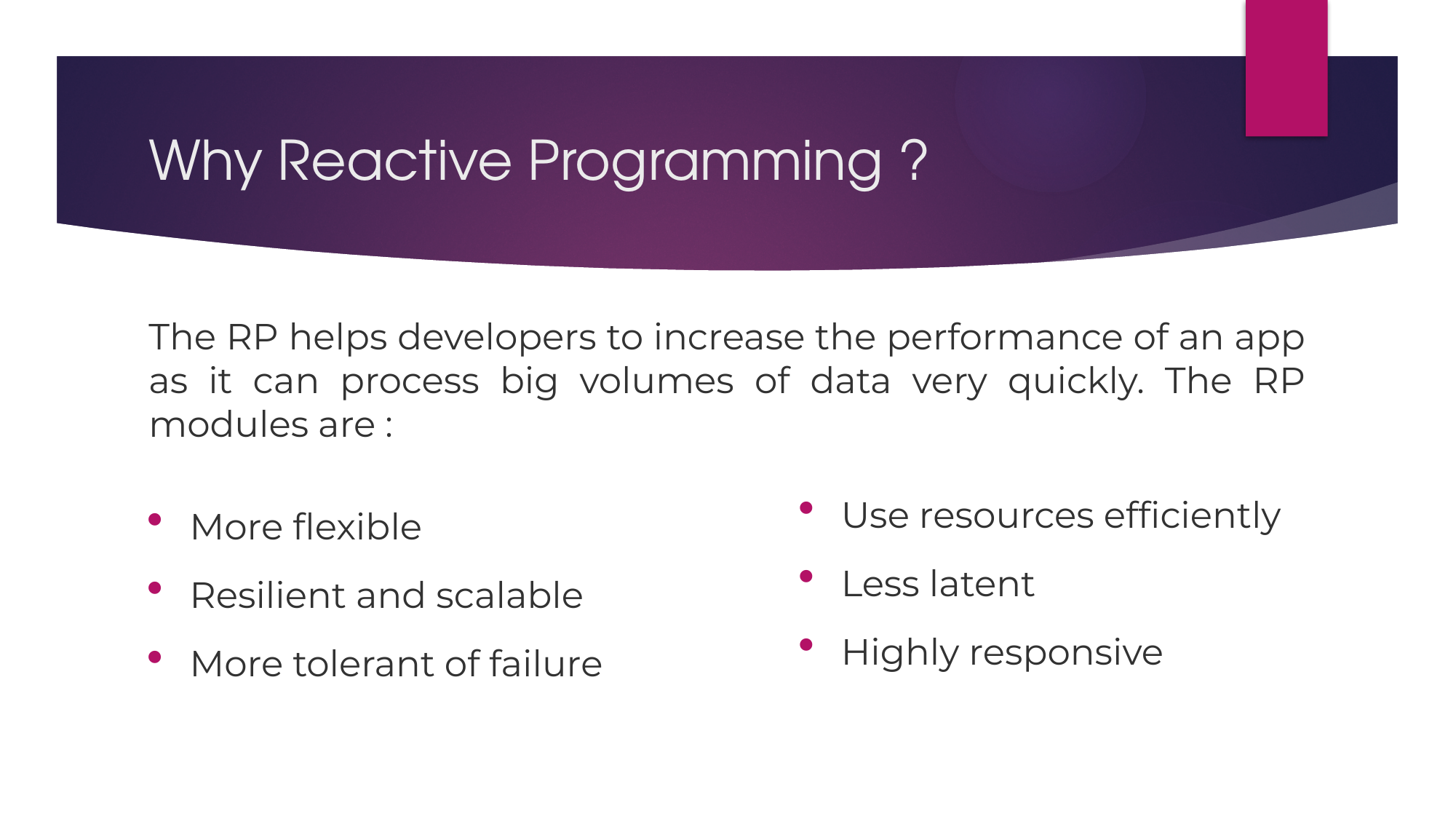

# Why Reactive Programming ?
The RP helps developers to increase the performance of an app as it can process big volumes of data very quickly. The RP modules are :

Use resources efficiently
Less latent
Highly responsive

More flexible
Resilient and scalable
More tolerant of failure